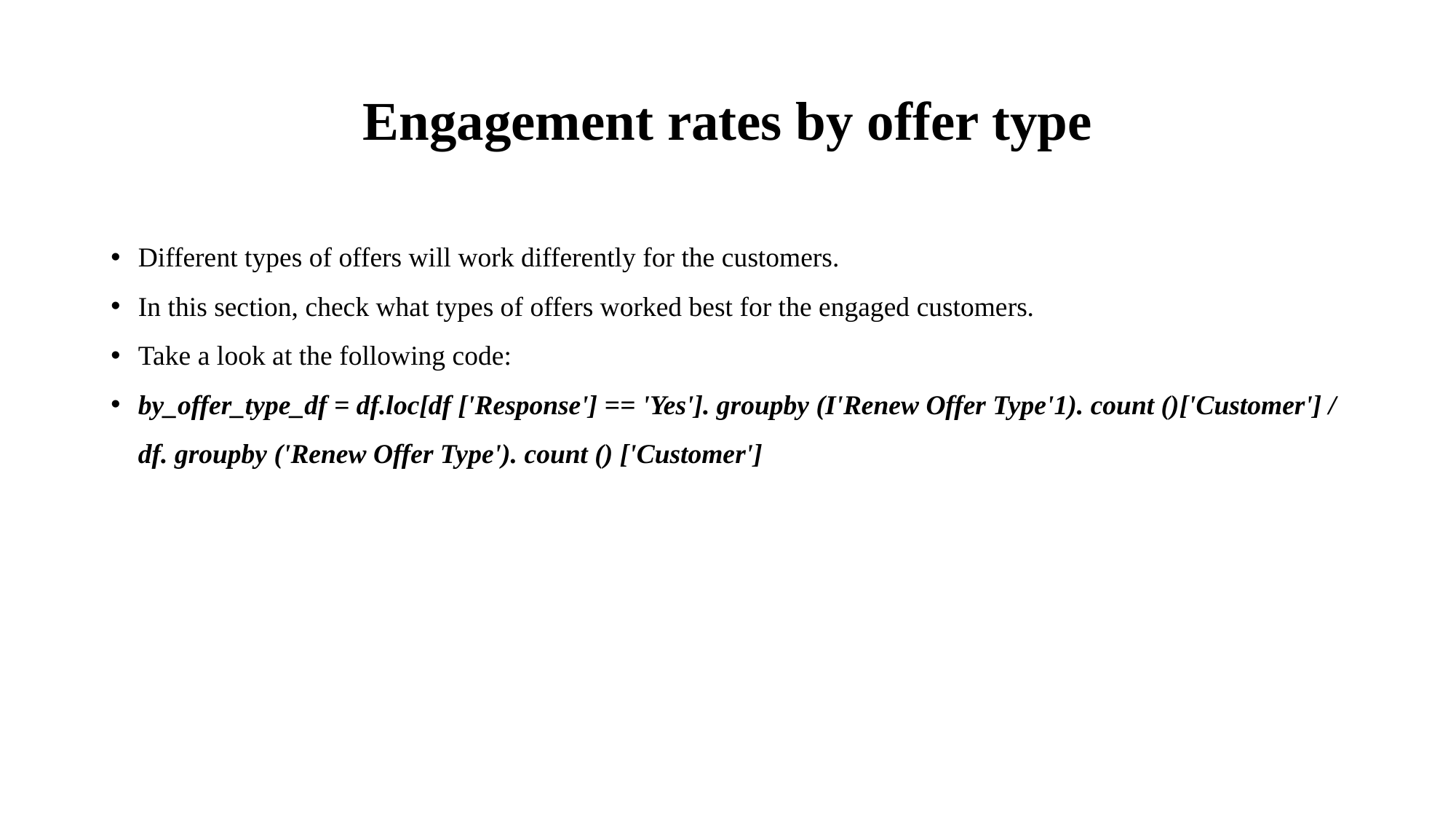

# Engagement rates by offer type
Different types of offers will work differently for the customers.
In this section, check what types of offers worked best for the engaged customers.
Take a look at the following code:
by_offer_type_df = df.loc[df ['Response'] == 'Yes']. groupby (I'Renew Offer Type'1). count ()['Customer'] / df. groupby ('Renew Offer Type'). count () ['Customer']